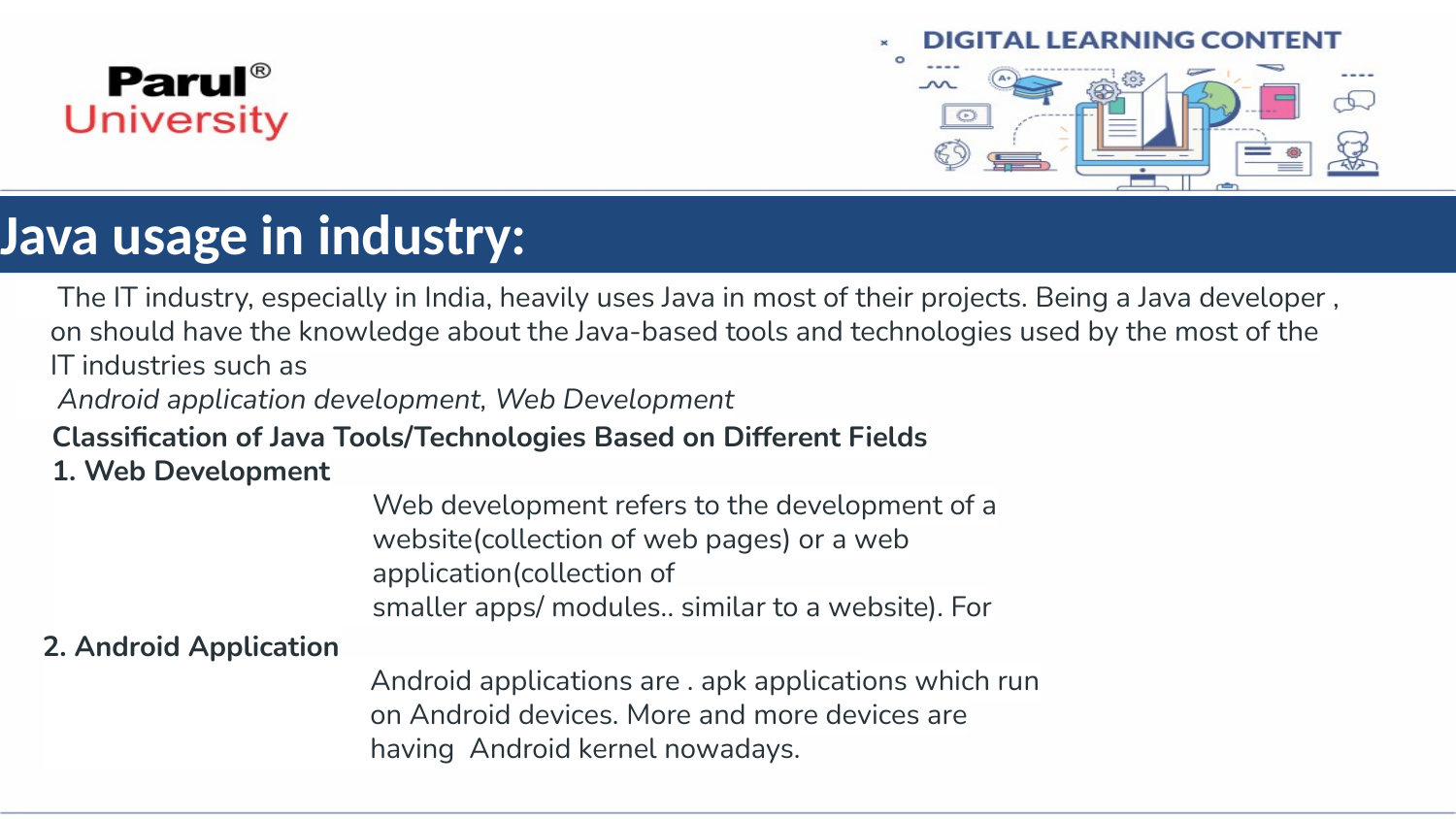

# Java usage in industry:
      The IT industry, especially in India, heavily uses Java in most of their projects. Being a Java developer , on should have the knowledge about the Java-based tools and technologies used by the most of the IT industries such as
      Android application development, Web Development

Classification of Java Tools/Technologies Based on Different Fields
1. Web Development
                                            Web development refers to the development of a
                                            website(collection of web pages) or a web
                                            application(collection of
                                            smaller apps/ modules.. similar to a website). For example:- The site
                                             you are currently viewing is a website.
2. Android Application
                                             Android applications are . apk applications which run
                                             on Android devices. More and more devices are
                                             having  Android kernel nowadays.